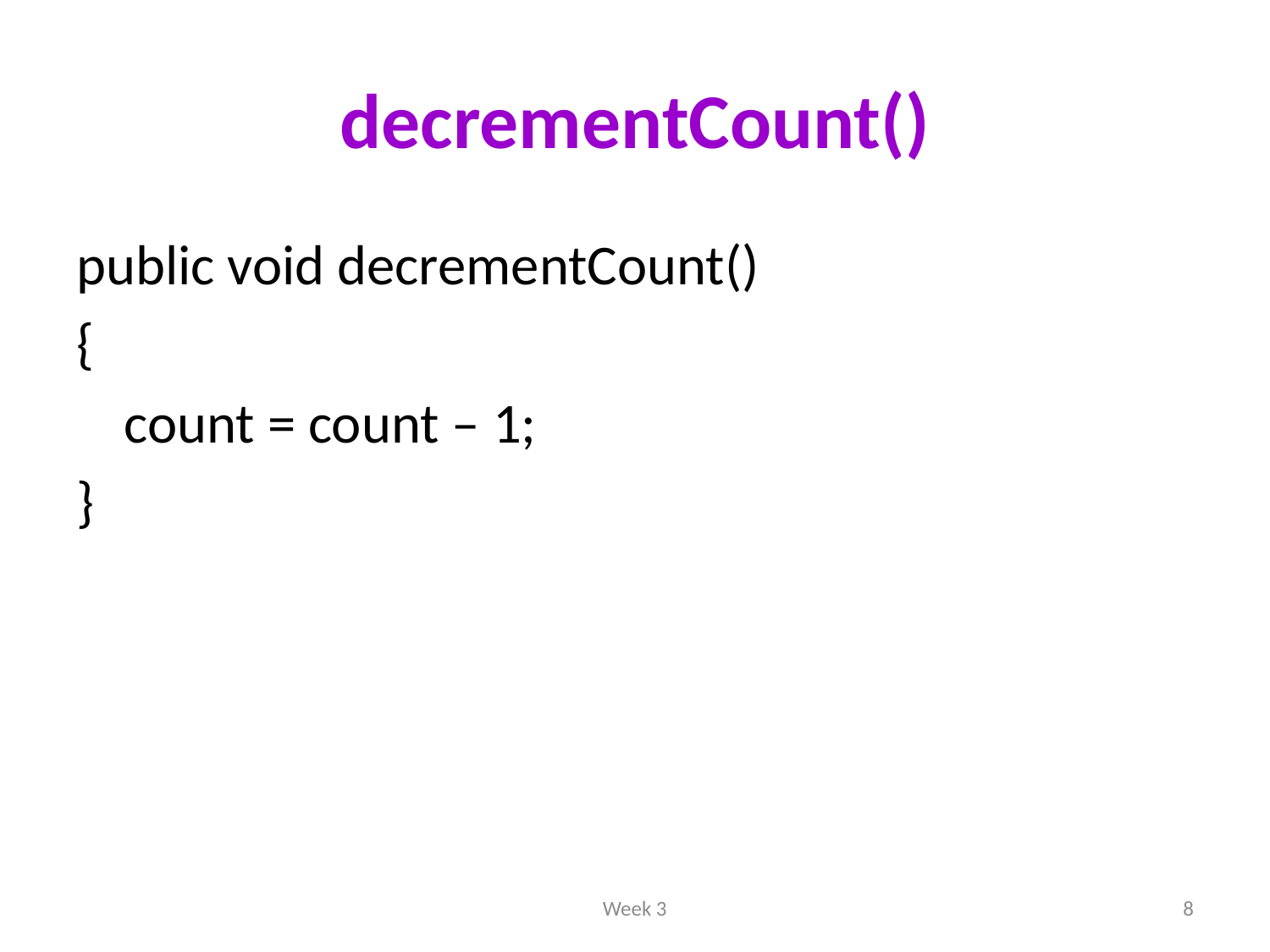

# decrementCount()

public void decrementCount()
{
	count = count – 1;
}

Week 3
8